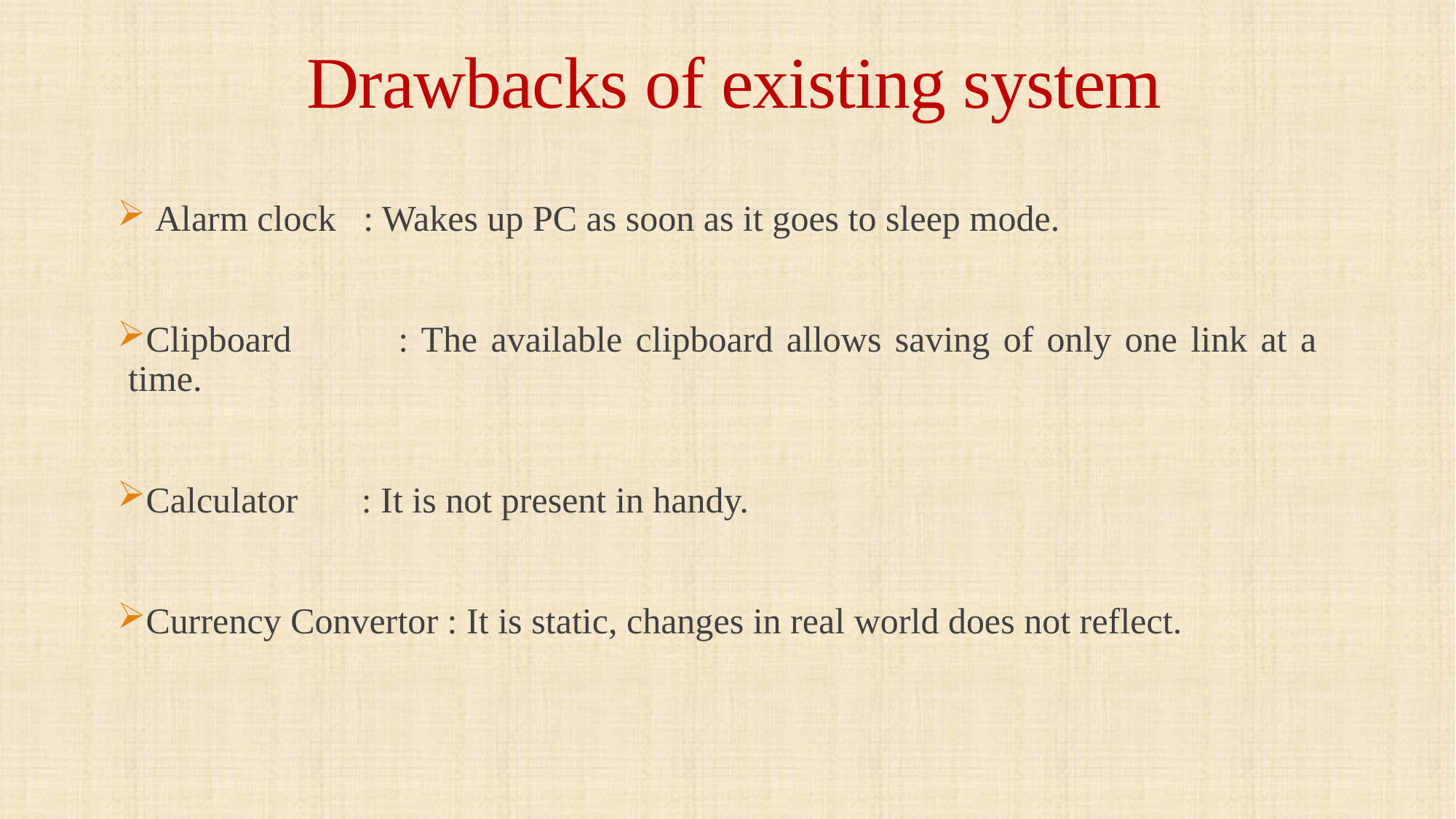

# Drawbacks of existing system
 Alarm clock   : Wakes up PC as soon as it goes to sleep mode.

Clipboard        : The available clipboard allows saving of only one link at a time.

Calculator       : It is not present in handy.

Currency Convertor : It is static, changes in real world does not reflect.